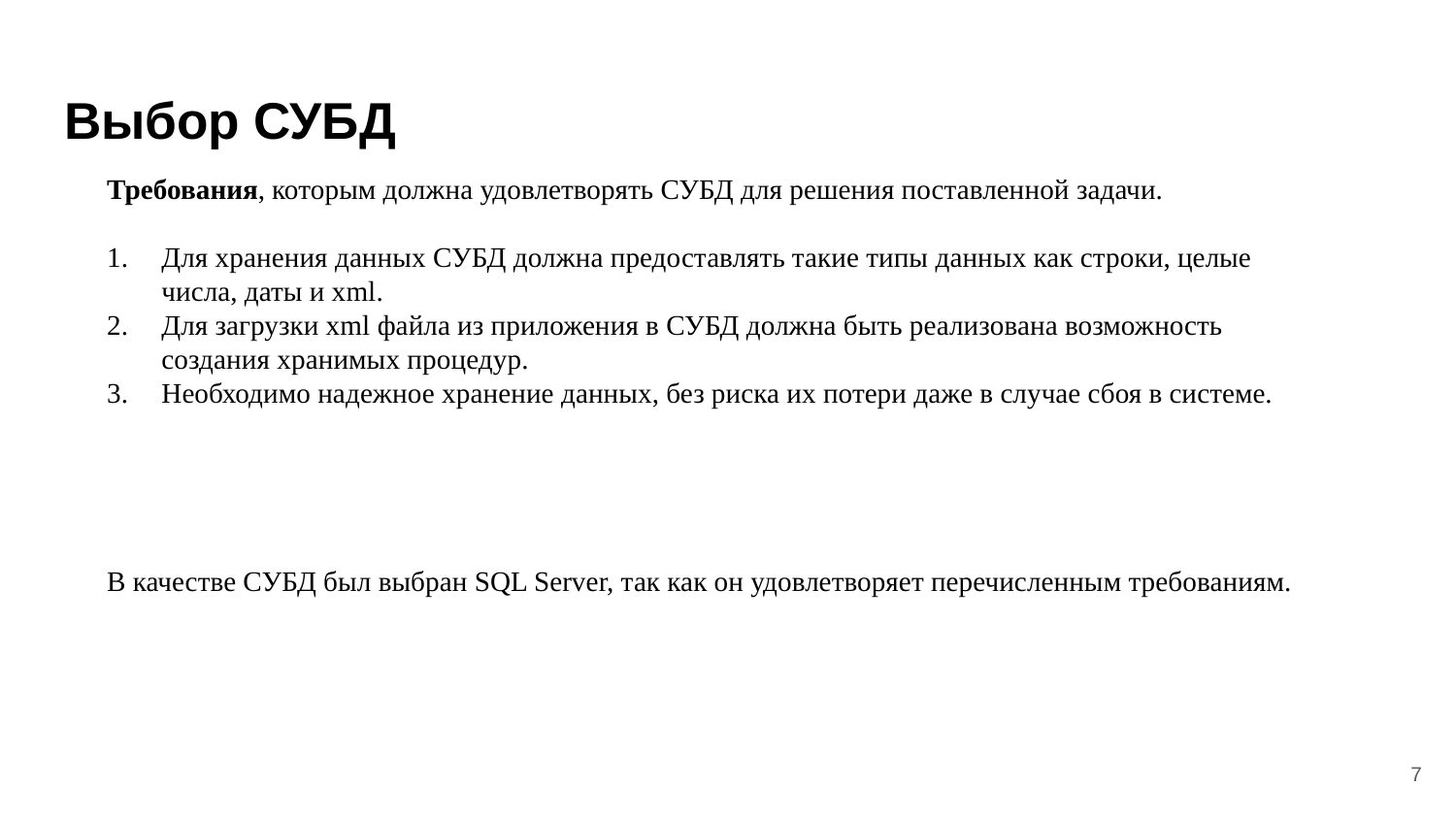

# Выбор СУБД
Требования, которым должна удовлетворять СУБД для решения поставленной задачи.

Для хранения данных СУБД должна предоставлять такие типы данных как строки, целые числа, даты и xml.
Для загрузки xml файла из приложения в СУБД должна быть реализована возможность создания хранимых процедур.
Необходимо надежное хранение данных, без риска их потери даже в случае сбоя в системе.
В качестве СУБД был выбран SQL Server, так как он удовлетворяет перечисленным требованиям.
7